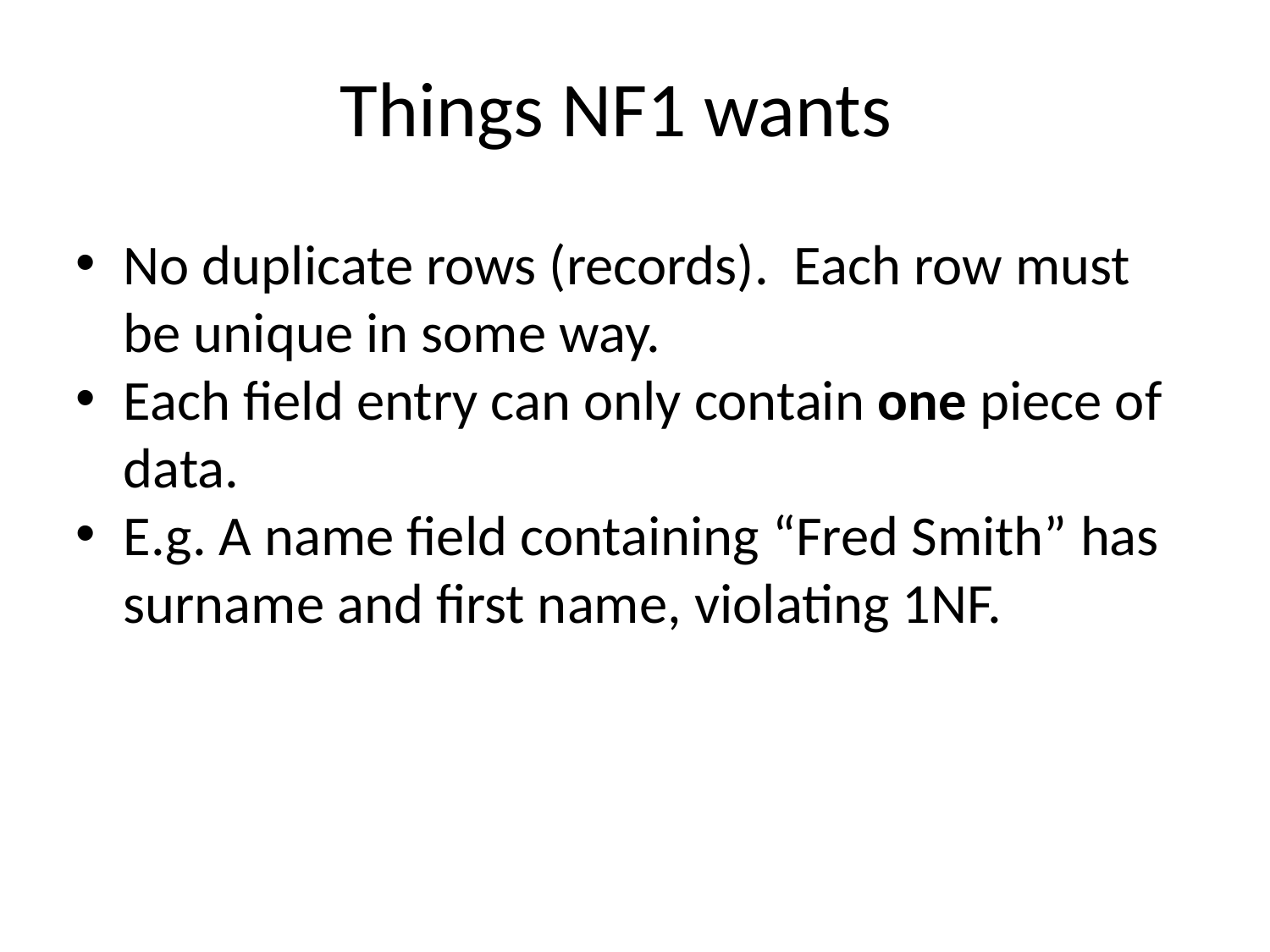

Things NF1 wants
No duplicate rows (records).  Each row must be unique in some way.
Each field entry can only contain one piece of data.
E.g. A name field containing “Fred Smith” has surname and first name, violating 1NF.